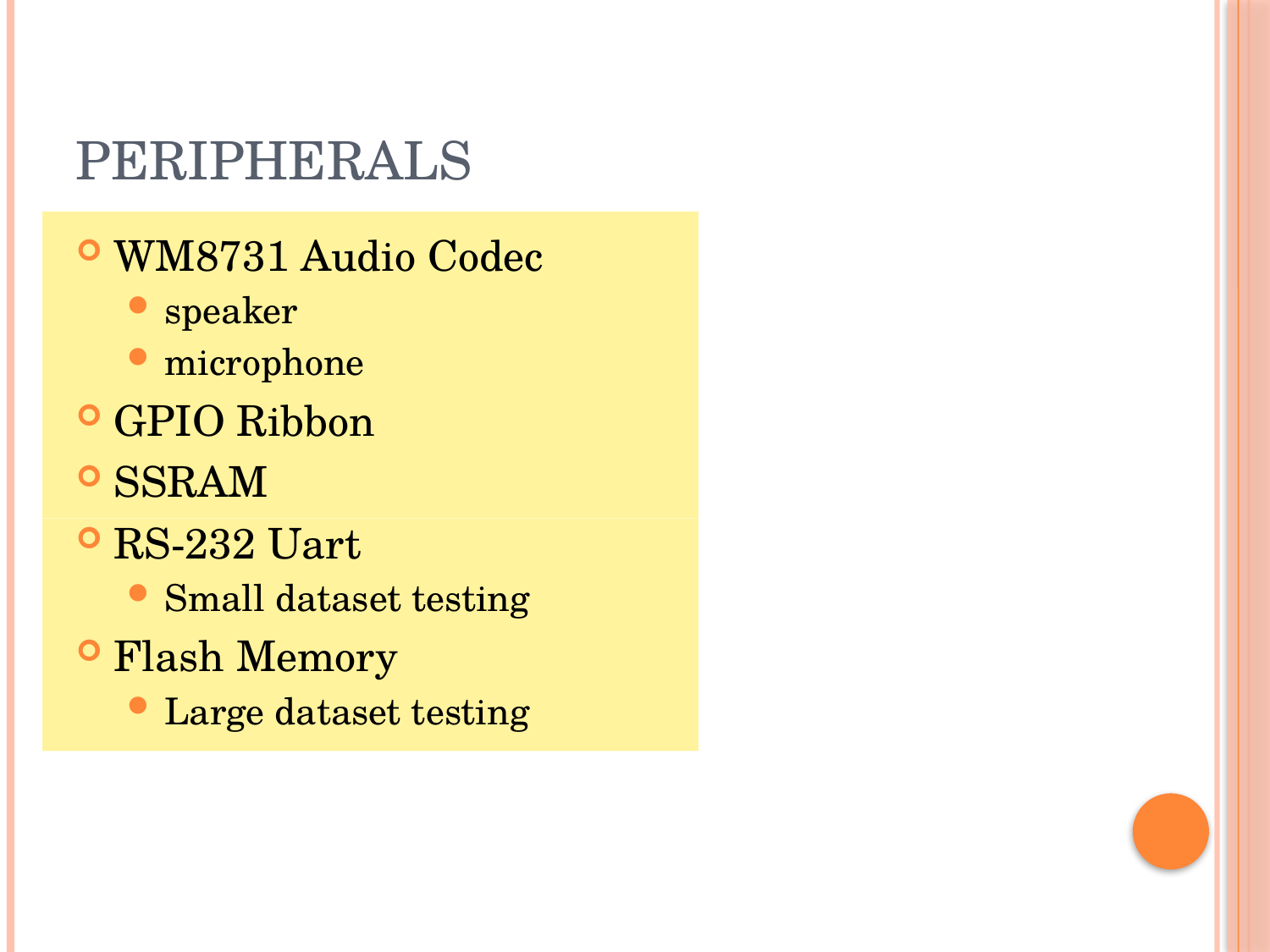

# Peripherals

WM8731 Audio Codec
speaker
microphone
GPIO Ribbon
SSRAM
RS-232 Uart
Small dataset testing
Flash Memory
Large dataset testing